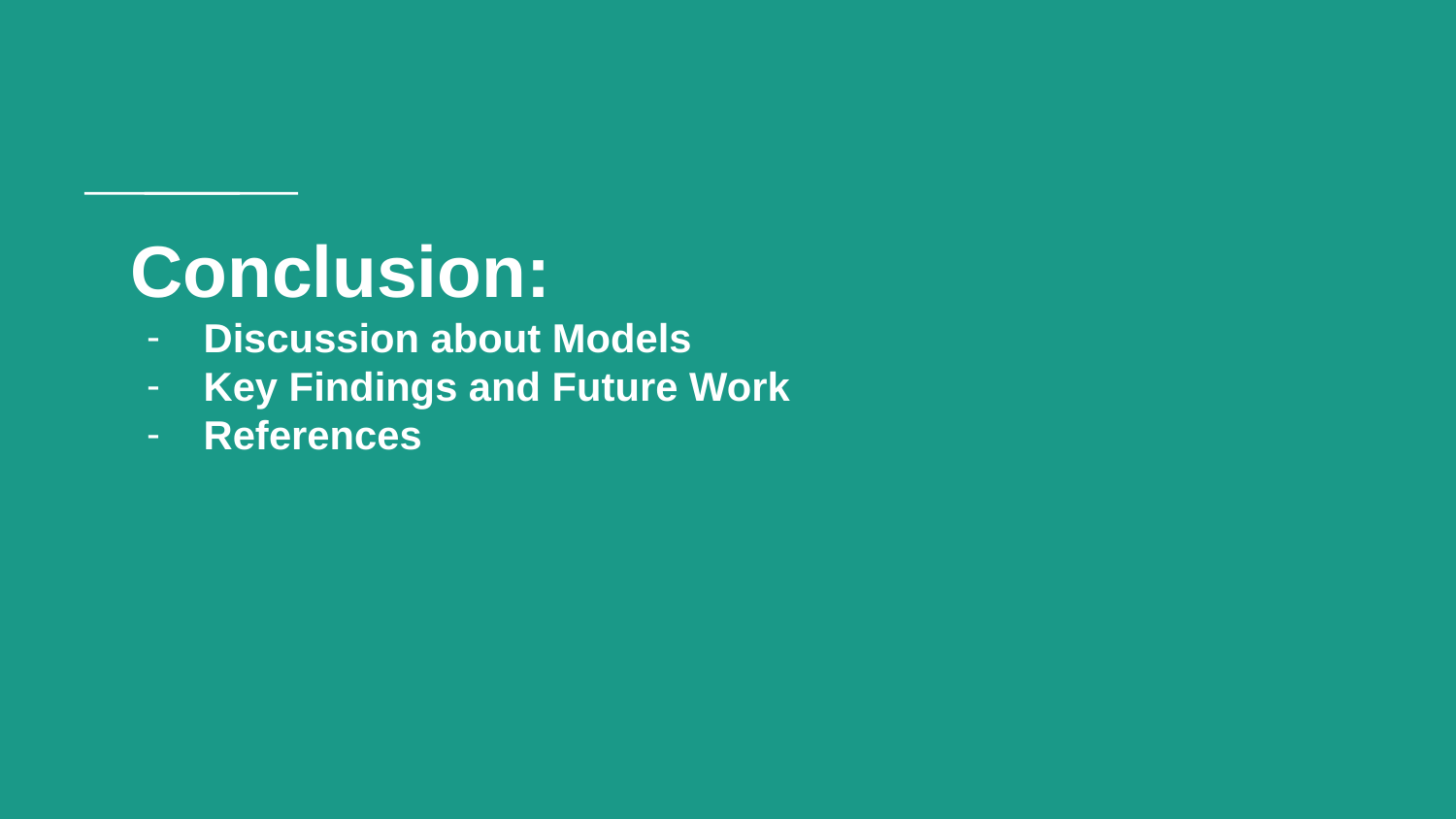

# Conclusion:
Discussion about Models
Key Findings and Future Work
References